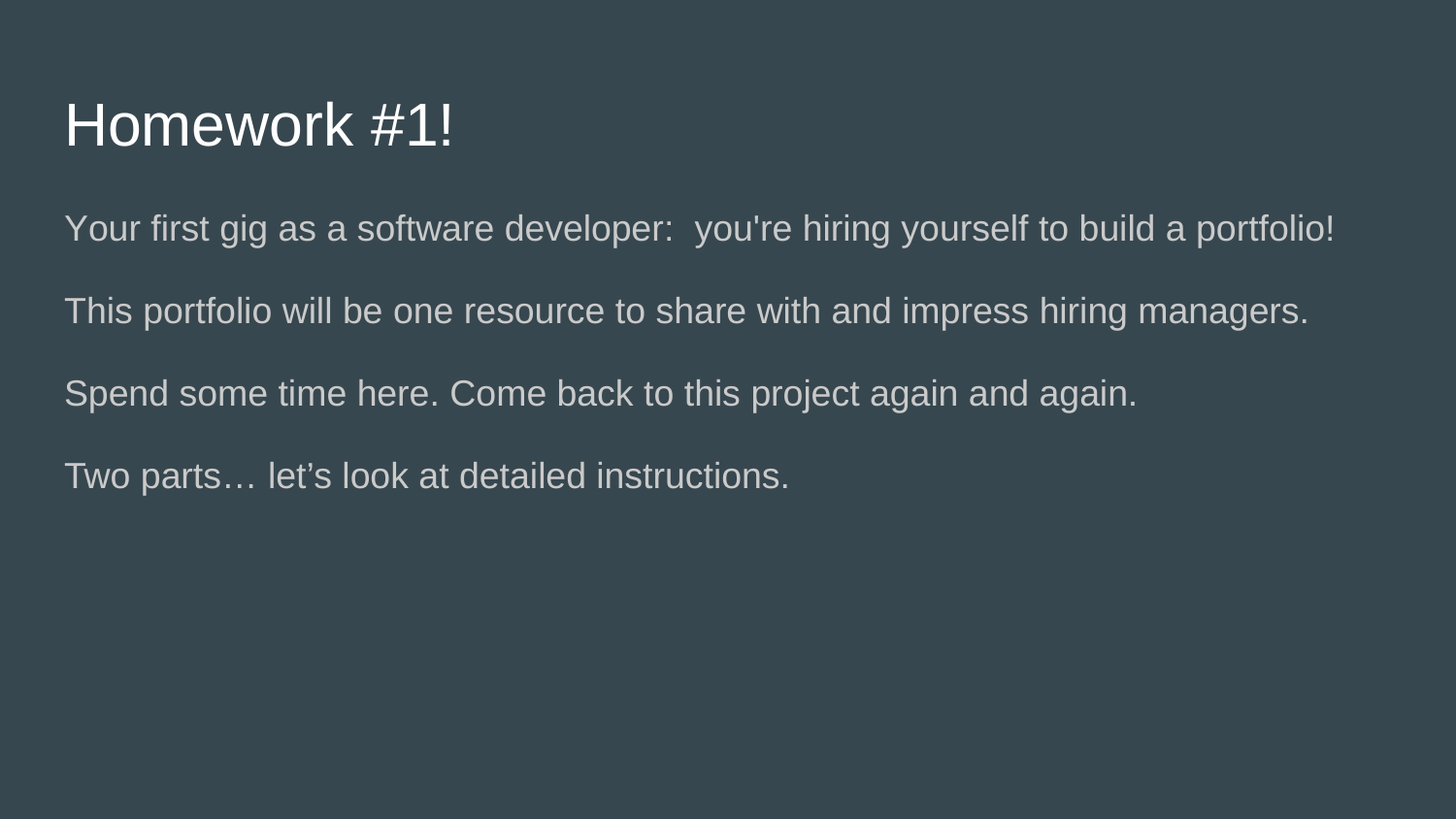

# Homework #1!
Your first gig as a software developer:  you're hiring yourself to build a portfolio!
This portfolio will be one resource to share with and impress hiring managers.
Spend some time here. Come back to this project again and again.
Two parts… let’s look at detailed instructions.